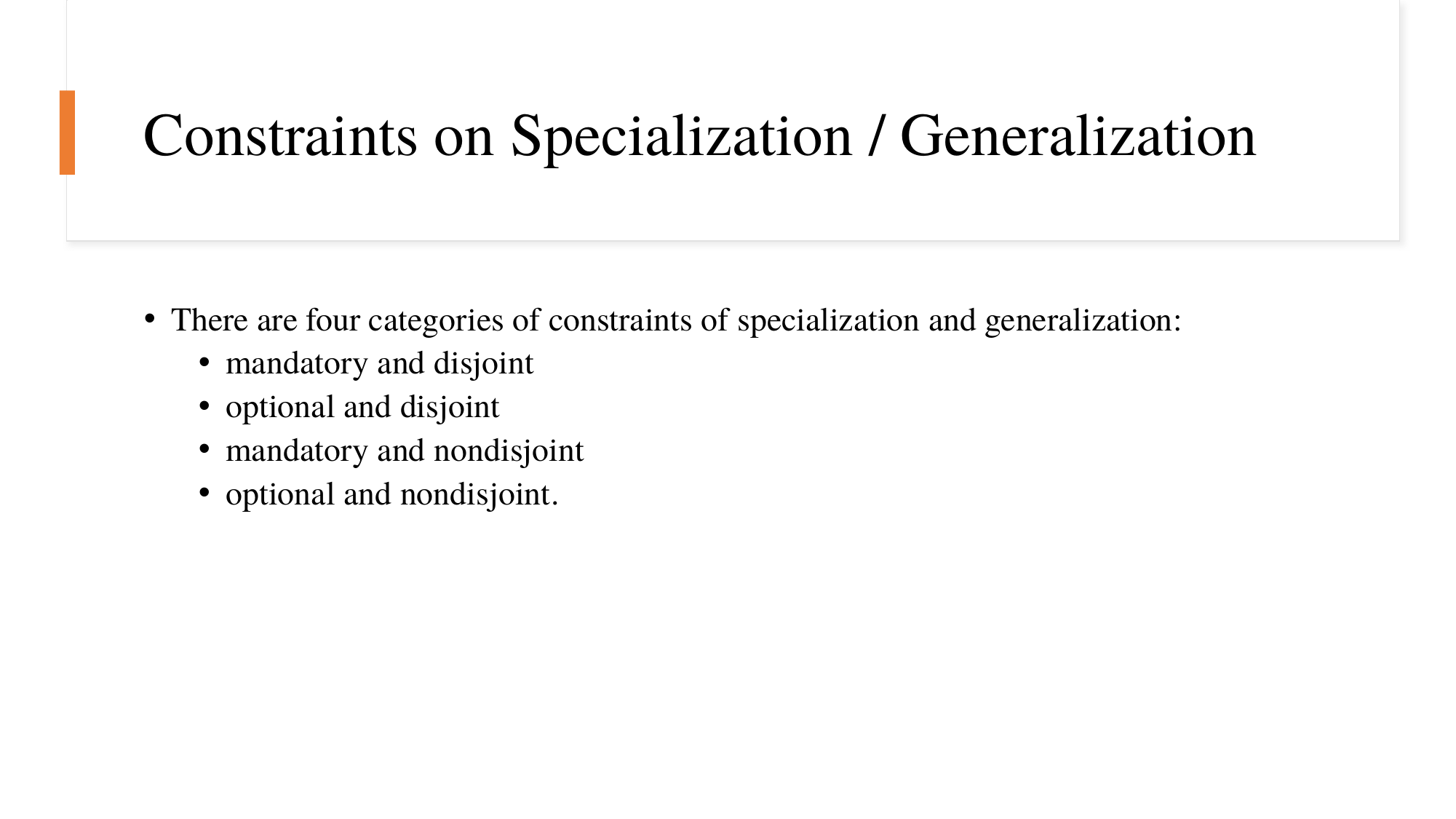

# Constraints on Specialization / Generalization

There are four categories of constraints of specialization and generalization:
mandatory and disjoint
optional and disjoint
mandatory and nondisjoint
optional and nondisjoint.